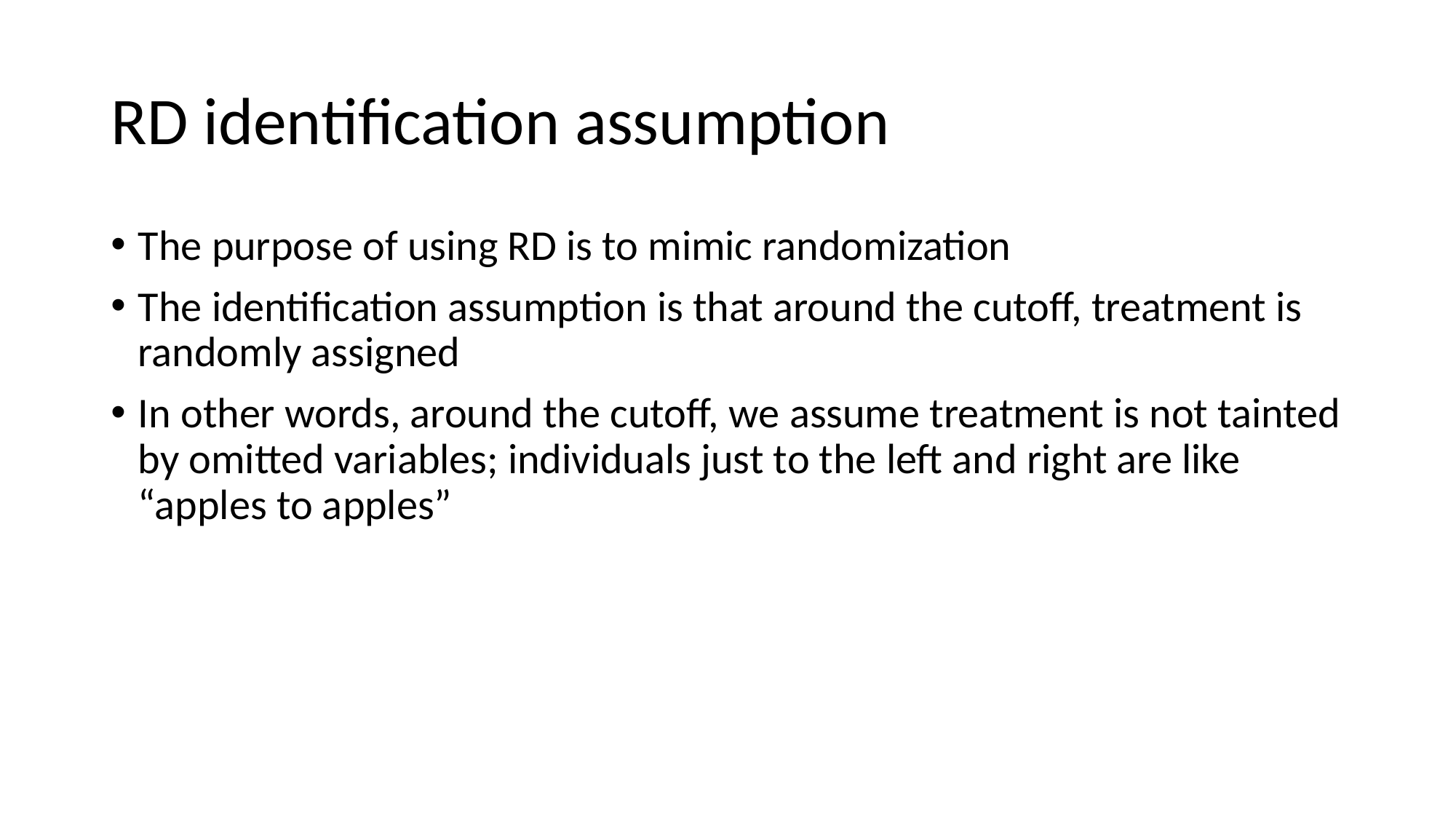

# RD identification assumption
The purpose of using RD is to mimic randomization
The identification assumption is that around the cutoff, treatment is randomly assigned
In other words, around the cutoff, we assume treatment is not tainted by omitted variables; individuals just to the left and right are like “apples to apples”